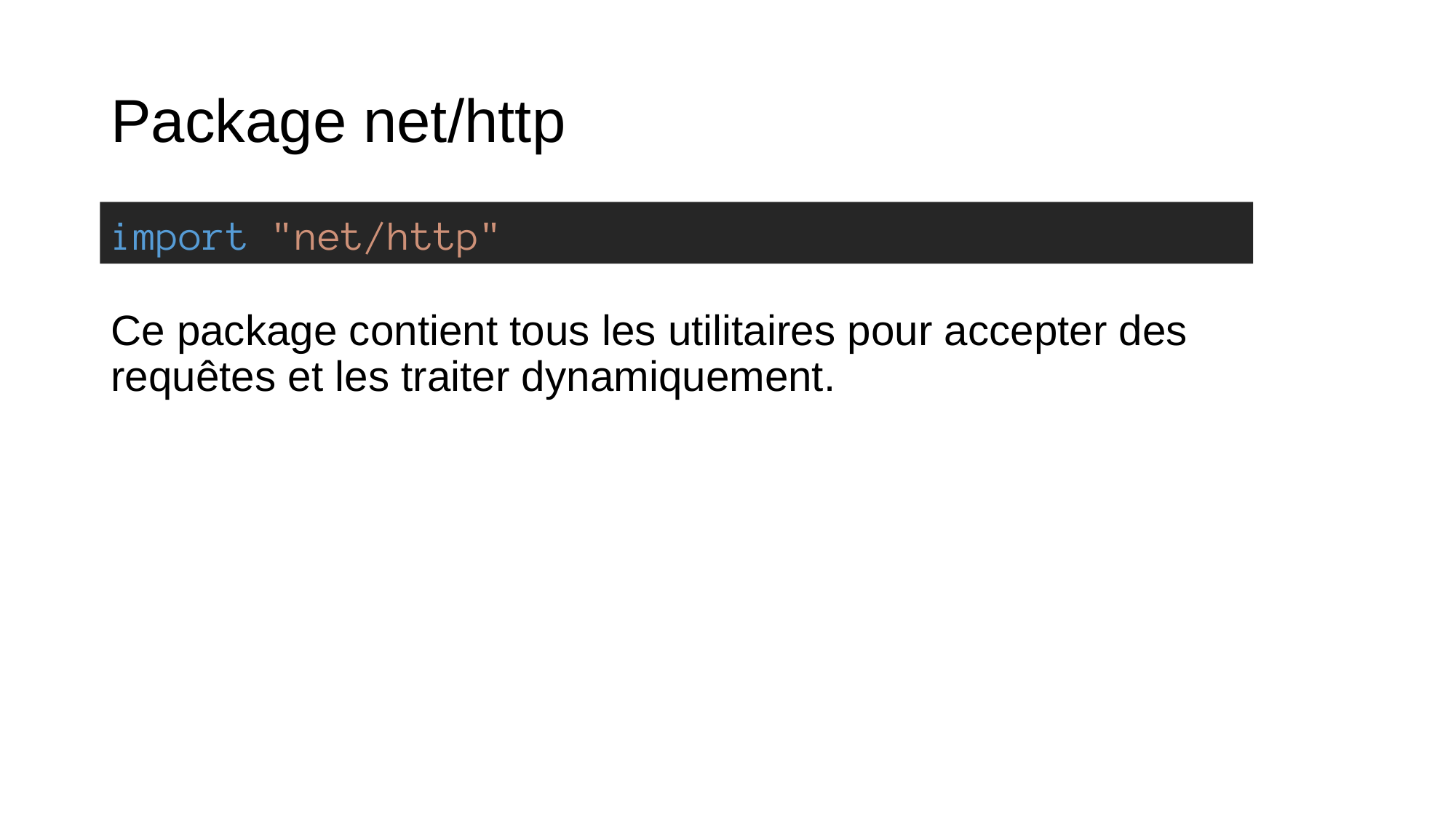

# Package net/http
import "net/http"
Ce package contient tous les utilitaires pour accepter des requêtes et les traiter dynamiquement.